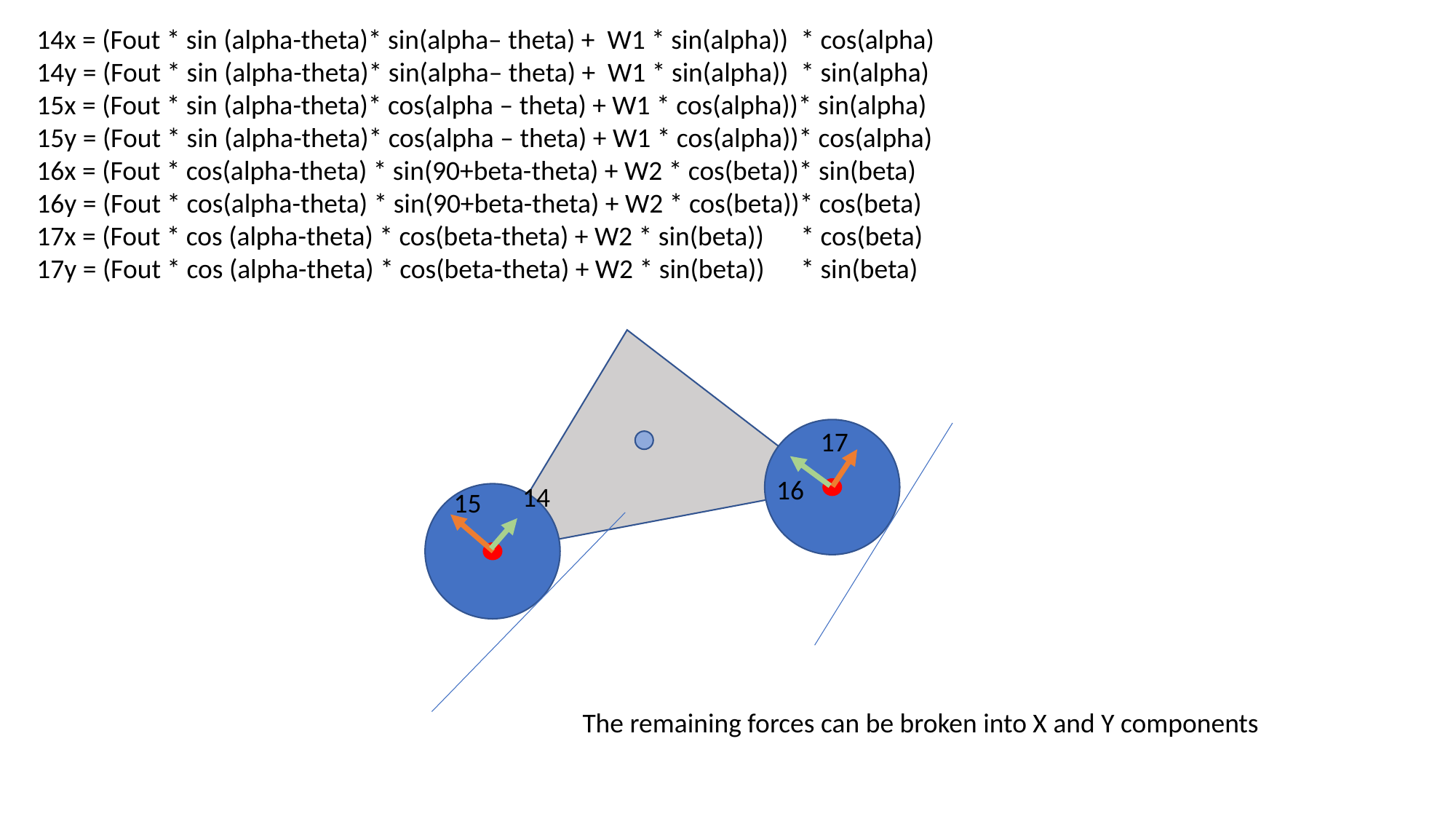

14x = (Fout * sin (alpha-theta)* sin(alpha– theta) +  W1 * sin(alpha))	* cos(alpha)
14y = (Fout * sin (alpha-theta)* sin(alpha– theta) +  W1 * sin(alpha)) 	* sin(alpha)
15x = (Fout * sin (alpha-theta)* cos(alpha – theta) + W1 * cos(alpha))* sin(alpha)
15y = (Fout * sin (alpha-theta)* cos(alpha – theta) + W1 * cos(alpha))* cos(alpha)
16x = (Fout * cos(alpha-theta) * sin(90+beta-theta) + W2 * cos(beta))* sin(beta)
16y = (Fout * cos(alpha-theta) * sin(90+beta-theta) + W2 * cos(beta))* cos(beta)
17x = (Fout * cos (alpha-theta) * cos(beta-theta) + W2 * sin(beta)) 	* cos(beta)
17y = (Fout * cos (alpha-theta) * cos(beta-theta) + W2 * sin(beta)) 	* sin(beta)

17

16
14

15

The remaining forces can be broken into X and Y components